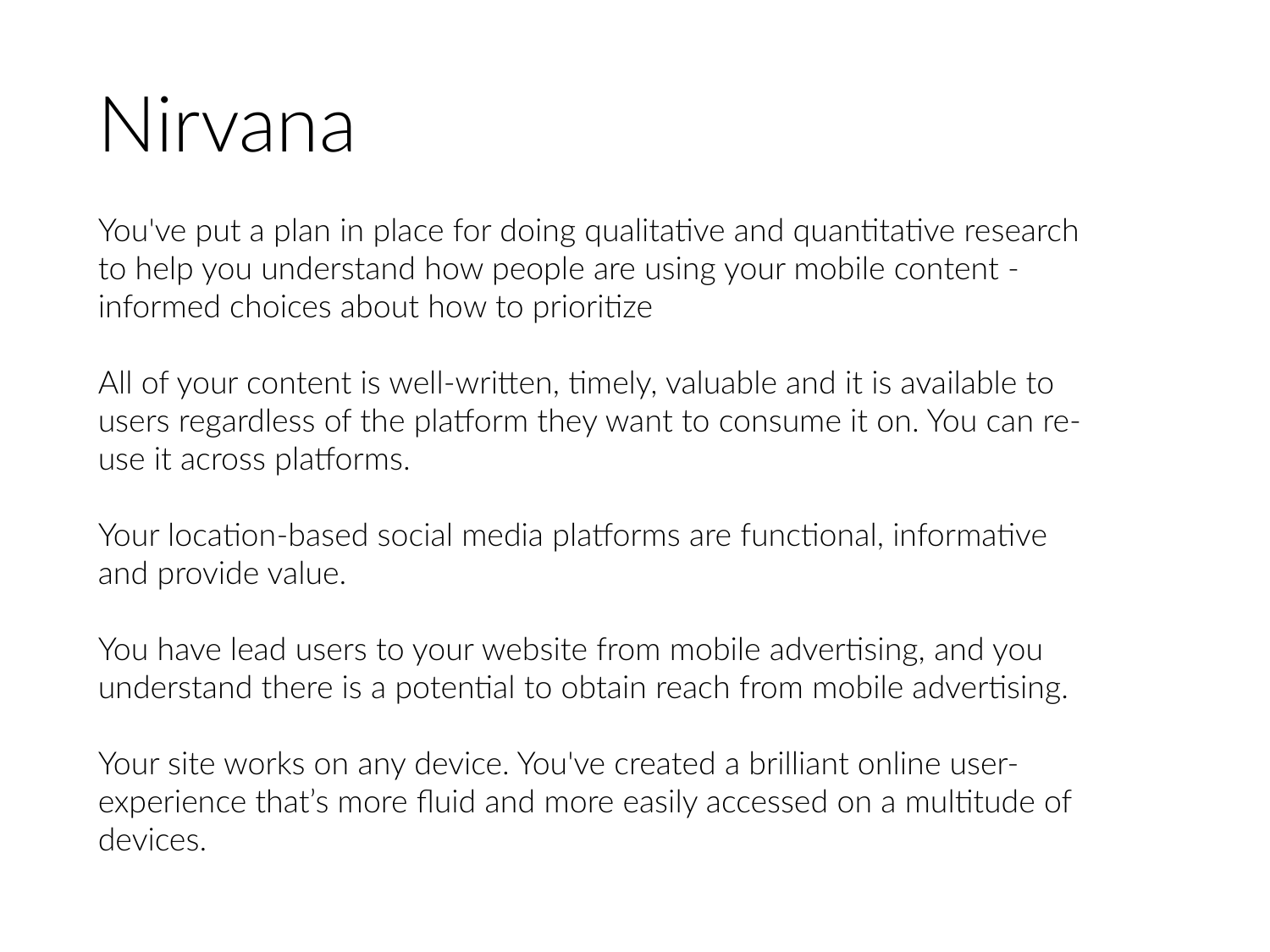

Nirvana

You've put a plan in place for doing qualitative and quantitative research to help you understand how people are using your mobile content - informed choices about how to prioritize

All of your content is well-written, timely, valuable and it is available to users regardless of the platform they want to consume it on. You can re-use it across platforms.

Your location-based social media platforms are functional, informative and provide value.

You have lead users to your website from mobile advertising, and you understand there is a potential to obtain reach from mobile advertising.

Your site works on any device. You've created a brilliant online user-experience that’s more fluid and more easily accessed on a multitude of devices.